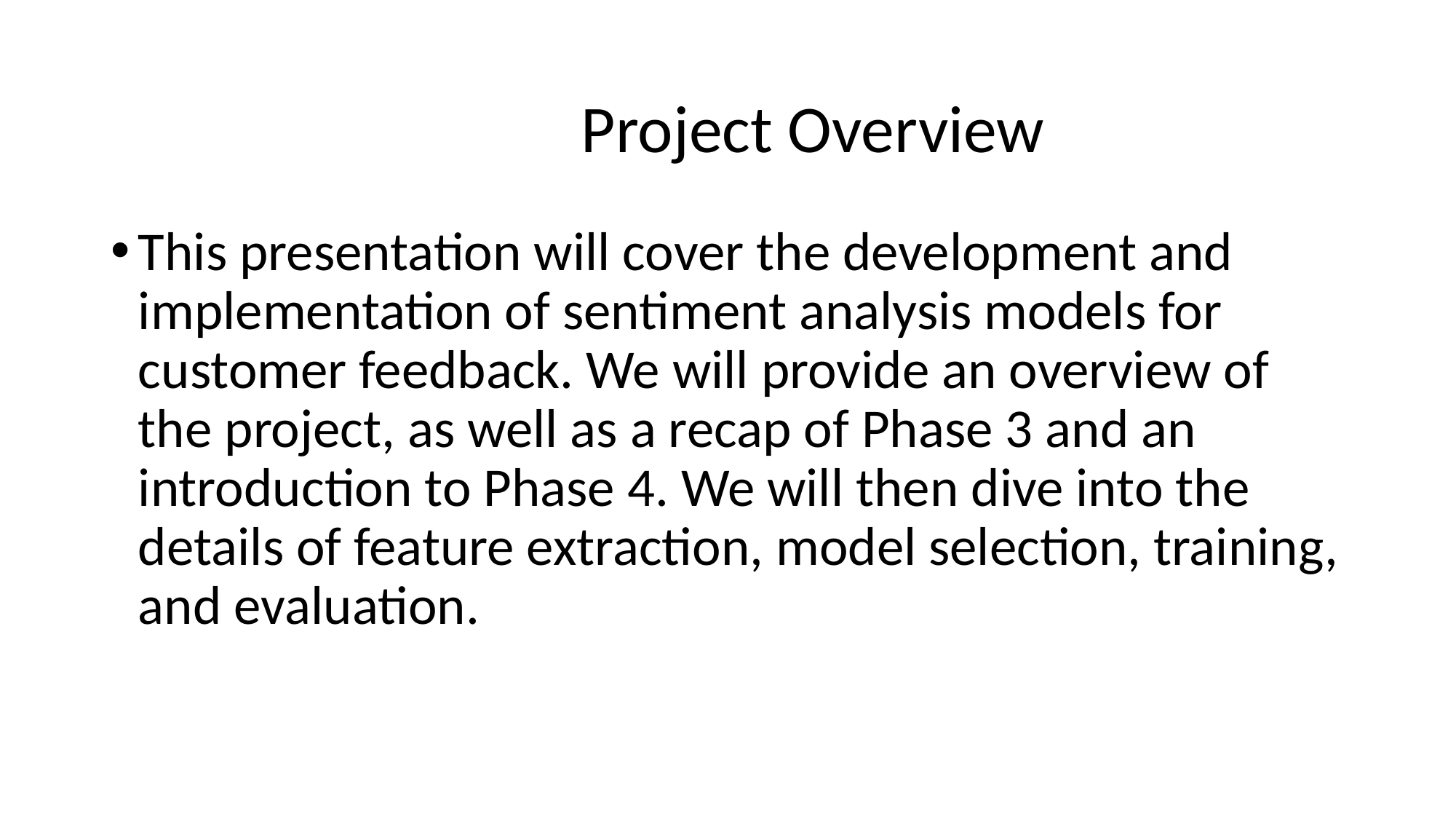

# Project Overview
This presentation will cover the development and implementation of sentiment analysis models for customer feedback. We will provide an overview of the project, as well as a recap of Phase 3 and an introduction to Phase 4. We will then dive into the details of feature extraction, model selection, training, and evaluation.